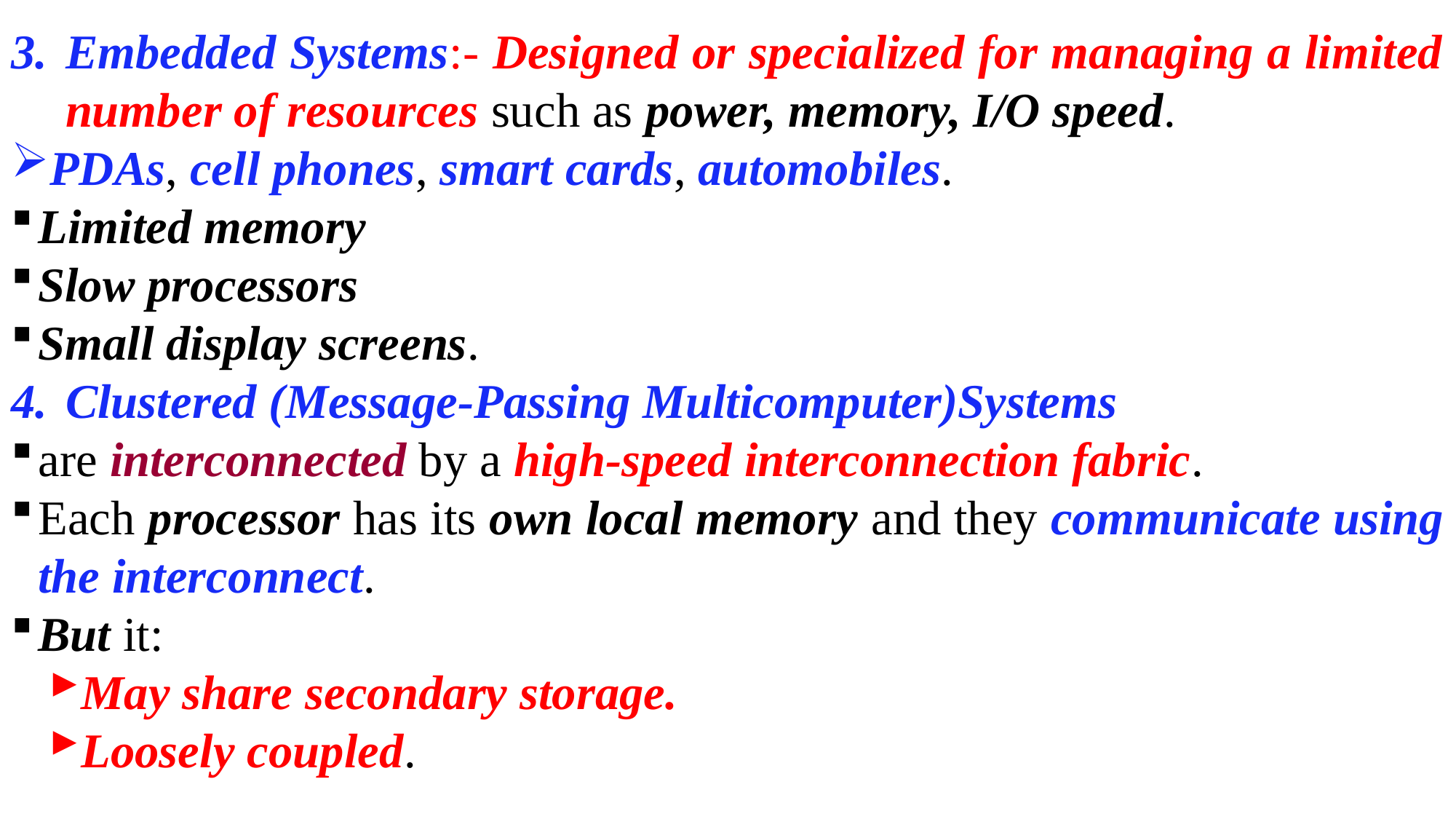

Embedded Systems:- Designed or specialized for managing a limited number of resources such as power, memory, I/O speed.
PDAs, cell phones, smart cards, automobiles.
Limited memory
Slow processors
Small display screens.
Clustered (Message-Passing Multicomputer)Systems
are interconnected by a high-speed interconnection fabric.
Each processor has its own local memory and they communicate using the interconnect.
But it:
May share secondary storage.
Loosely coupled.
93